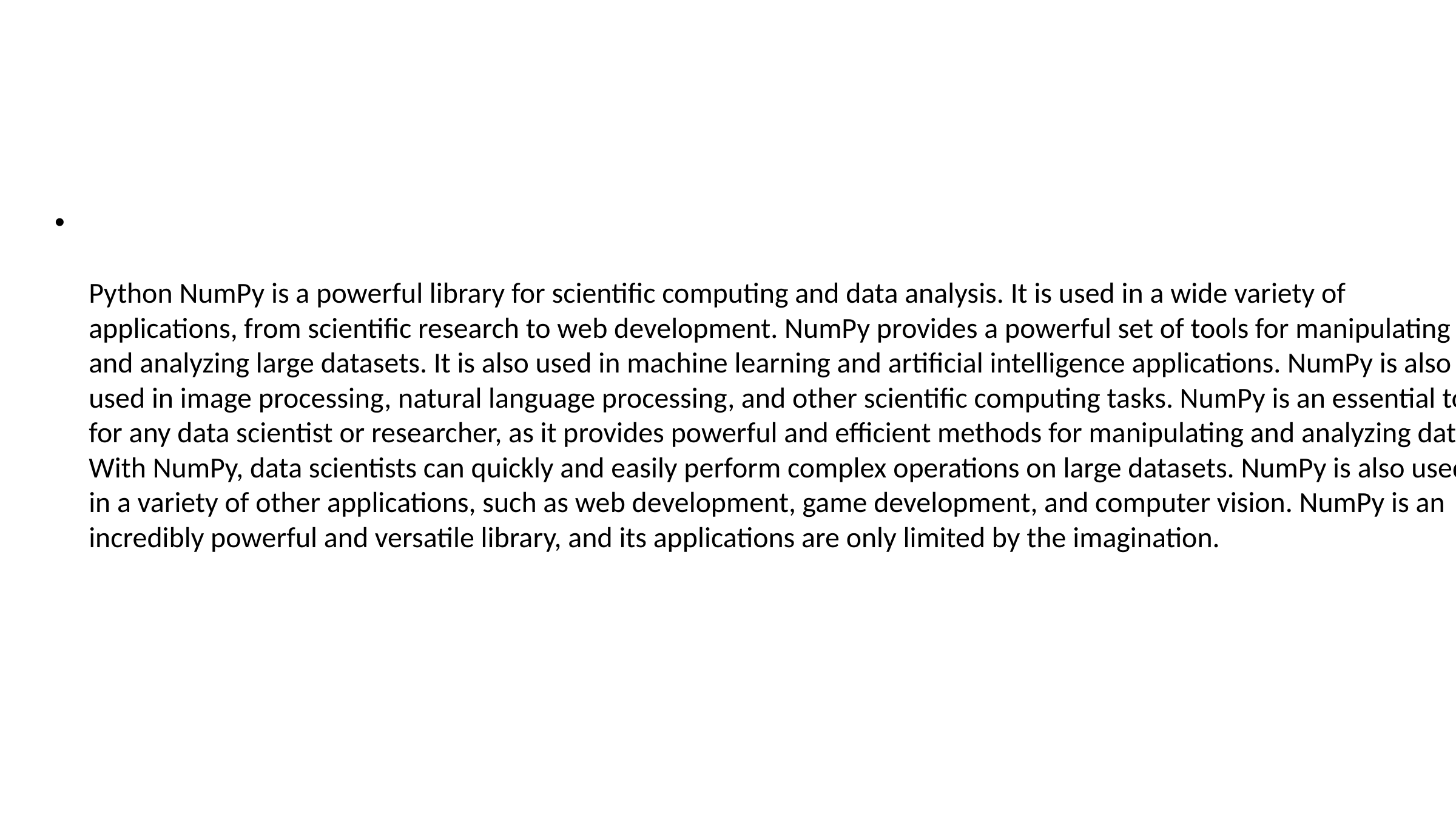

#

Python NumPy is a powerful library for scientific computing and data analysis. It is used in a wide variety of applications, from scientific research to web development. NumPy provides a powerful set of tools for manipulating and analyzing large datasets. It is also used in machine learning and artificial intelligence applications. NumPy is also used in image processing, natural language processing, and other scientific computing tasks. NumPy is an essential tool for any data scientist or researcher, as it provides powerful and efficient methods for manipulating and analyzing data. With NumPy, data scientists can quickly and easily perform complex operations on large datasets. NumPy is also used in a variety of other applications, such as web development, game development, and computer vision. NumPy is an incredibly powerful and versatile library, and its applications are only limited by the imagination.